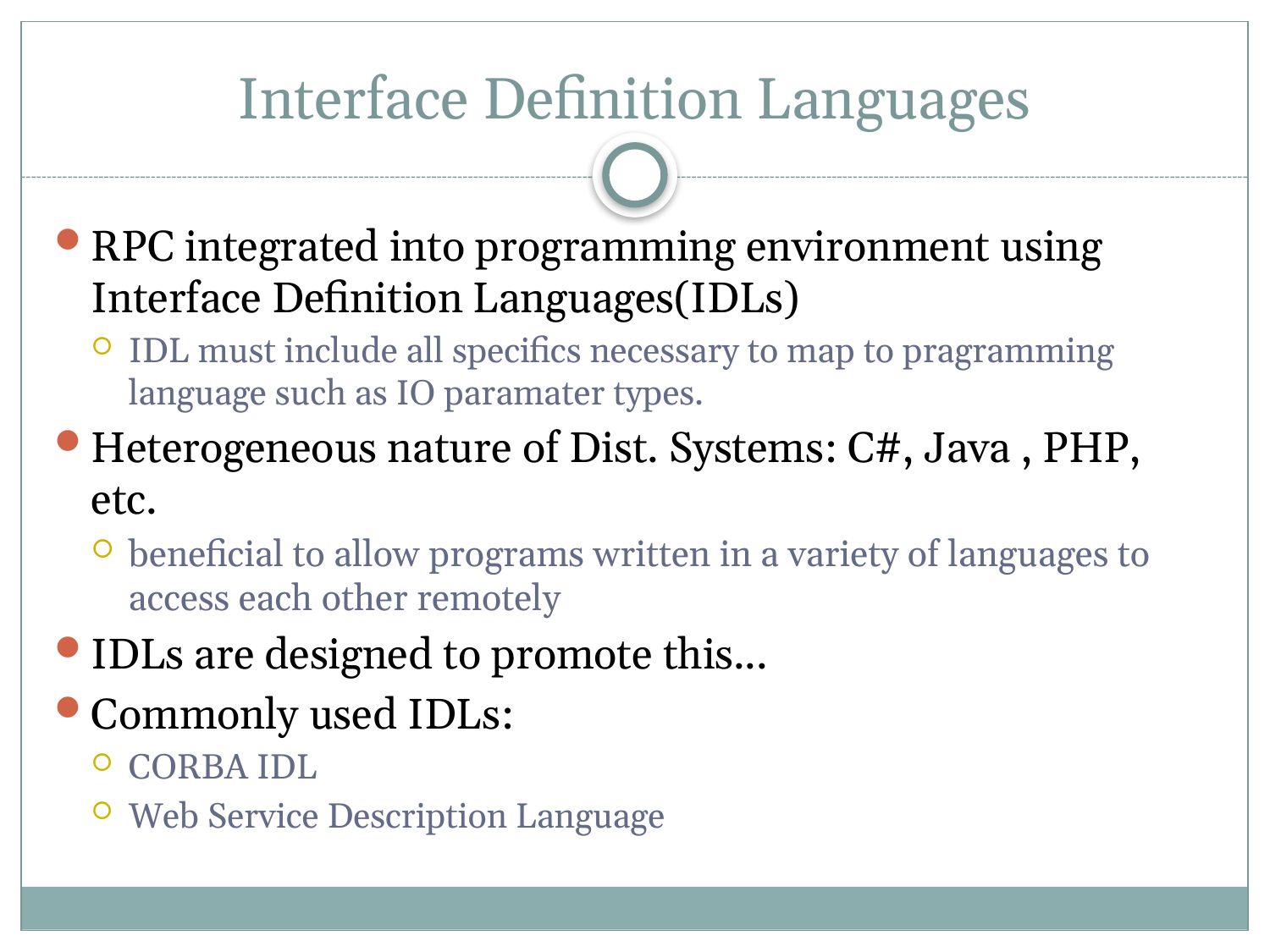

# Interface Definition Languages
RPC integrated into programming environment using Interface Definition Languages(IDLs)
IDL must include all specifics necessary to map to pragramming language such as IO paramater types.
Heterogeneous nature of Dist. Systems: C#, Java , PHP, etc.
beneficial to allow programs written in a variety of languages to access each other remotely
IDLs are designed to promote this...
Commonly used IDLs:
CORBA IDL
Web Service Description Language